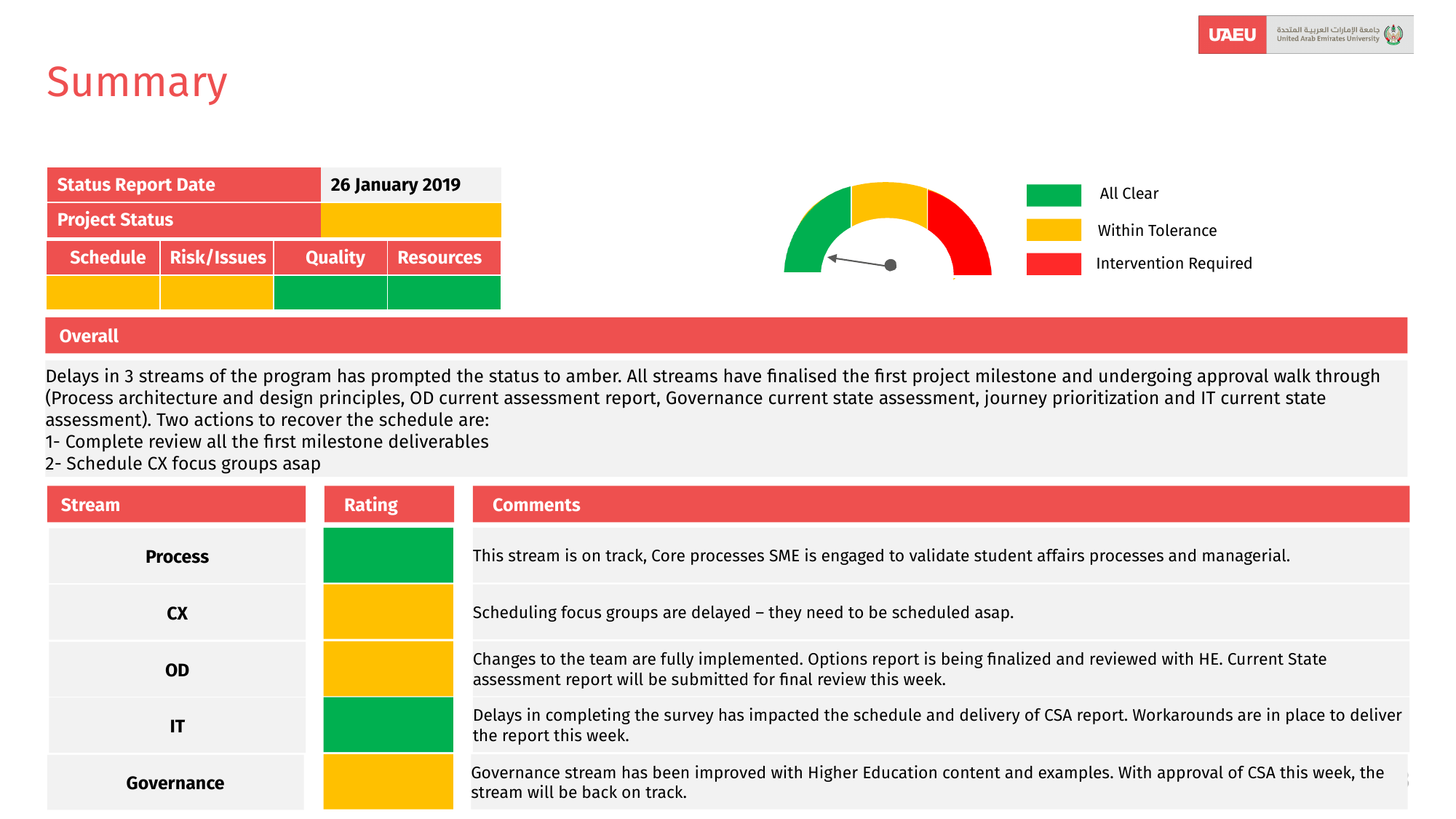

# Summary
|  |  |
| --- | --- |
| Status Report Date | 26 January 2019 |
| Project Status |  |

All Clear

Within Tolerance

| Schedule | Risk/Issues | Quality | Resources |
| --- | --- | --- | --- |
|  |  |  |  |
Intervention Required

Overall
Delays in 3 streams of the program has prompted the status to amber. All streams have finalised the first project milestone and undergoing approval walk through (Process architecture and design principles, OD current assessment report, Governance current state assessment, journey prioritization and IT current state assessment). Two actions to recover the schedule are:
1- Complete review all the first milestone deliverables
2- Schedule CX focus groups asap
Stream
Rating
Comments
This stream is on track, Core processes SME is engaged to validate student affairs processes and managerial.

Process

Scheduling focus groups are delayed – they need to be scheduled asap.
CX

Changes to the team are fully implemented. Options report is being finalized and reviewed with HE. Current State assessment report will be submitted for final review this week.
OD

Delays in completing the survey has impacted the schedule and delivery of CSA report. Workarounds are in place to deliver the report this week.
IT

Governance stream has been improved with Higher Education content and examples. With approval of CSA this week, the stream will be back on track.
Governance
3